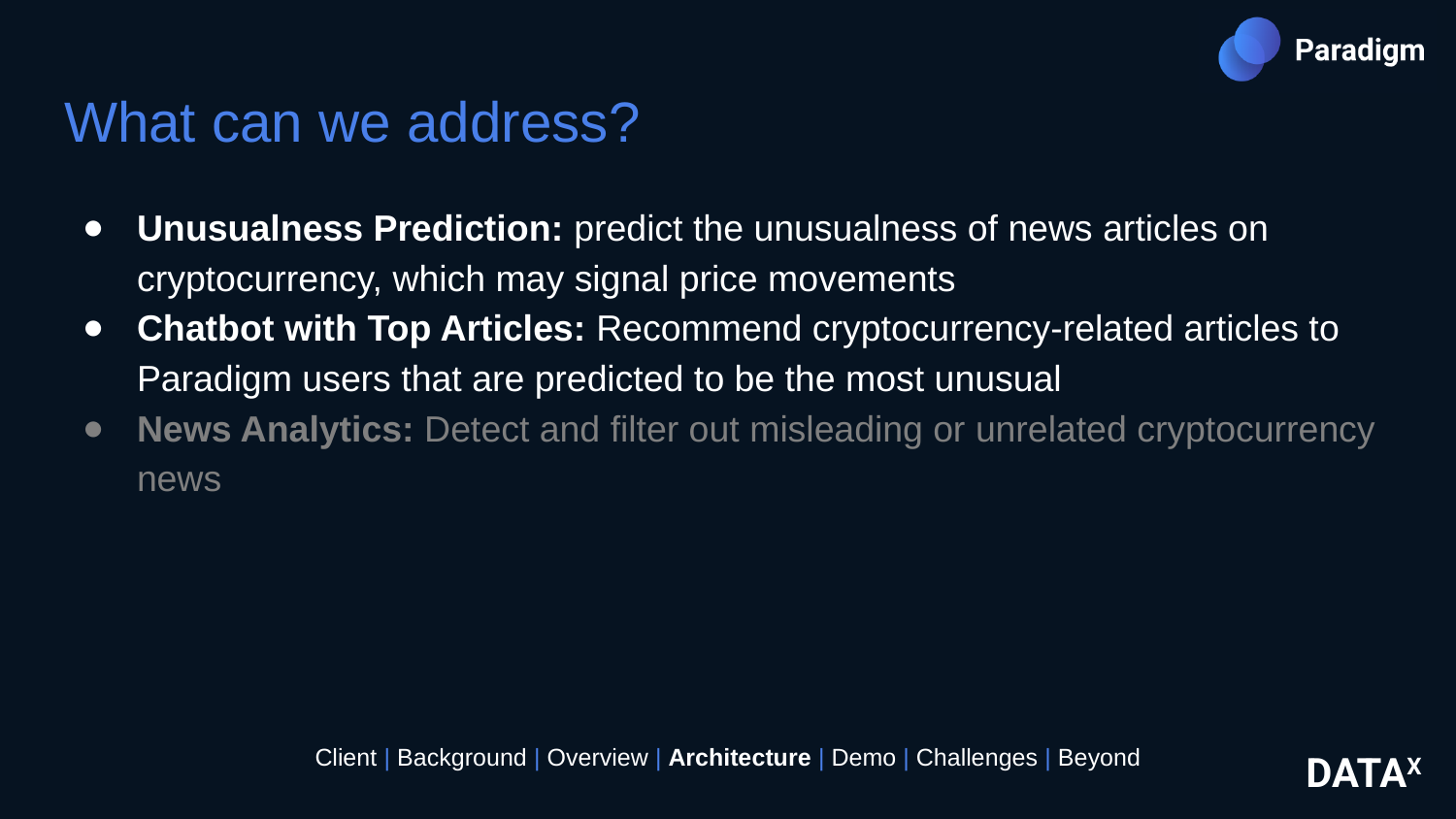

# What can we address?
Unusualness Prediction: predict the unusualness of news articles on cryptocurrency, which may signal price movements
Chatbot with Top Articles: Recommend cryptocurrency-related articles to Paradigm users that are predicted to be the most unusual
News Analytics: Detect and filter out misleading or unrelated cryptocurrency news
Client | Background | Overview | Architecture | Demo | Challenges | Beyond